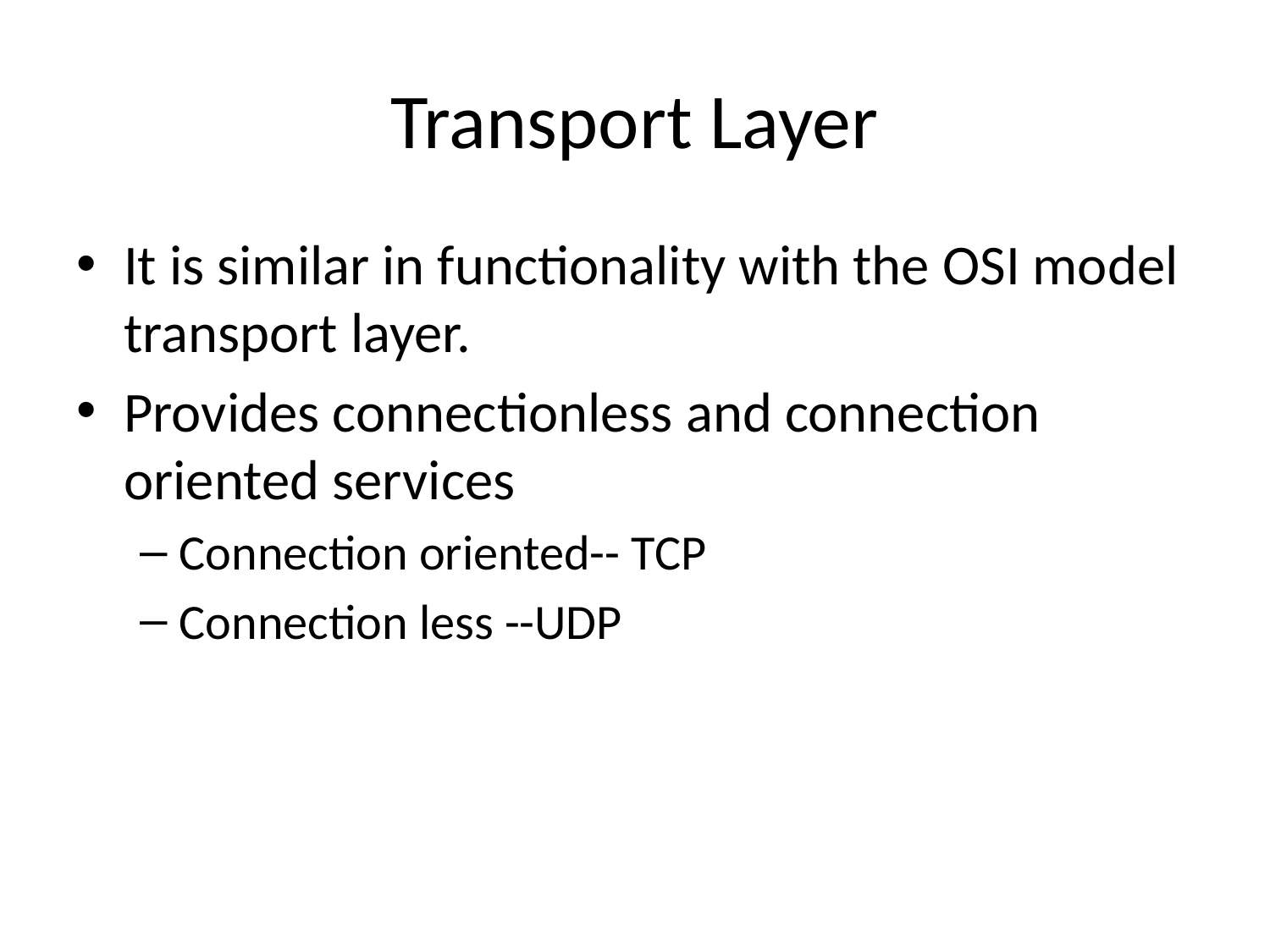

# Transport Layer
It is similar in functionality with the OSI model transport layer.
Provides connectionless and connection oriented services
Connection oriented-- TCP
Connection less --UDP